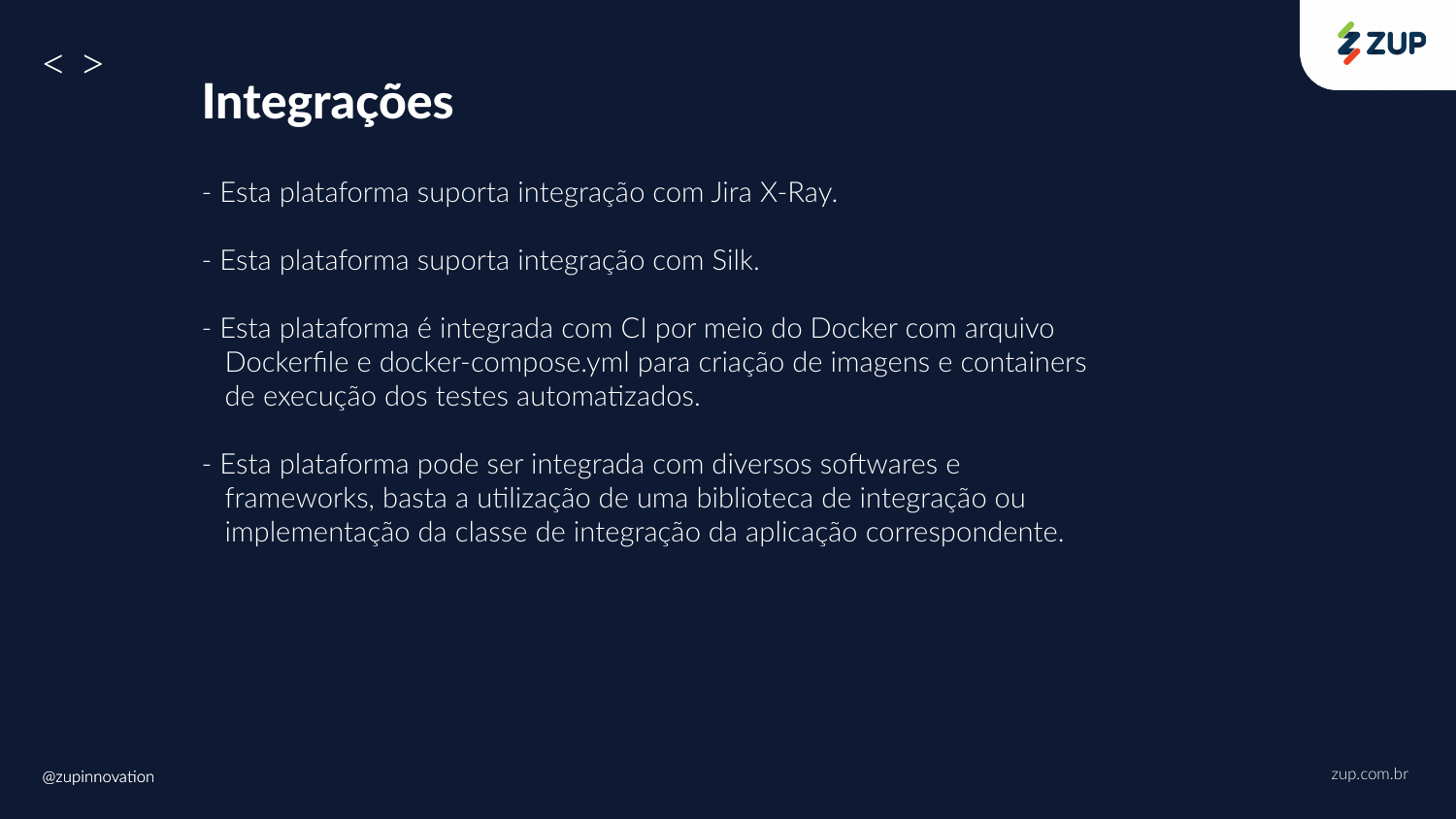

Integrações
- Esta plataforma suporta integração com Jira X-Ray.

- Esta plataforma suporta integração com Silk.
- Esta plataforma é integrada com CI por meio do Docker com arquivo
   Dockerfile e docker-compose.yml para criação de imagens e containers
   de execução dos testes automatizados.
- Esta plataforma pode ser integrada com diversos softwares e
   frameworks, basta a utilização de uma biblioteca de integração ou
   implementação da classe de integração da aplicação correspondente.
@zupinnovation